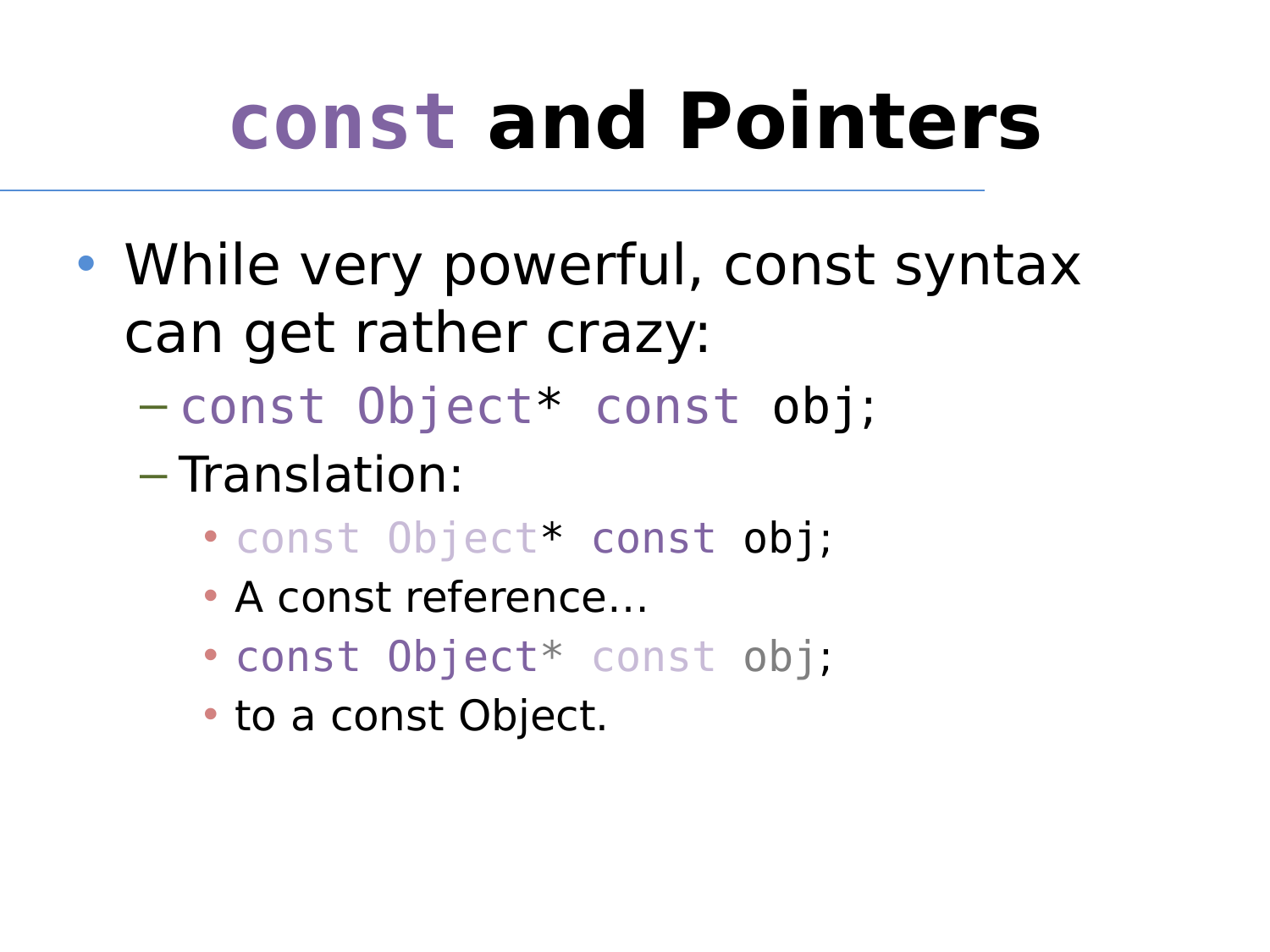

# const and Pointers
While very powerful, const syntax can get rather crazy:
const Object* const obj;
Translation:
const Object* const obj;
A const reference…
const Object* const obj;
to a const Object.